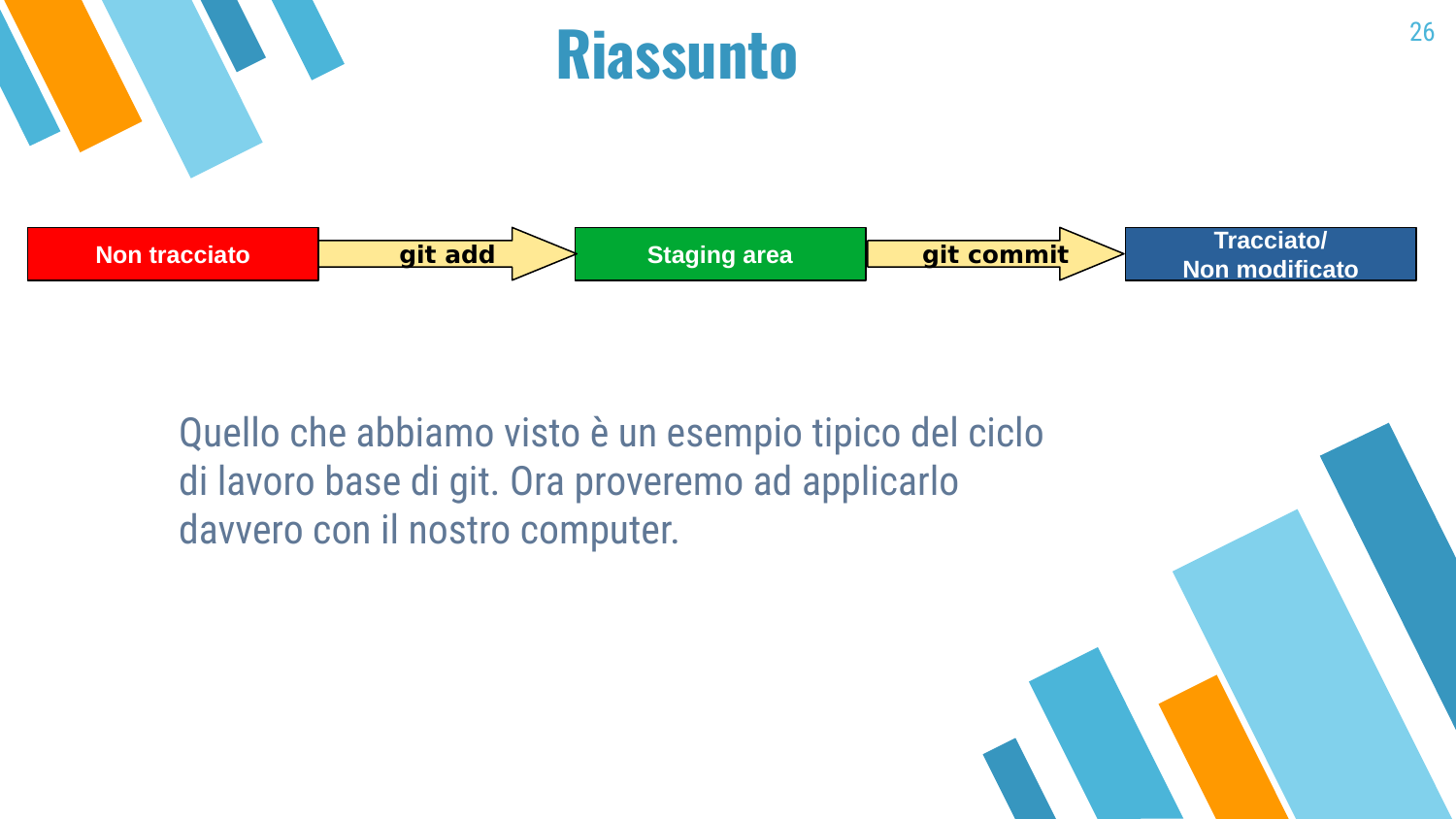

26
# Riassunto
Non tracciato
git add
Staging area
git commit
Tracciato/
Non modificato
Quello che abbiamo visto è un esempio tipico del ciclo di lavoro base di git. Ora proveremo ad applicarlo davvero con il nostro computer.